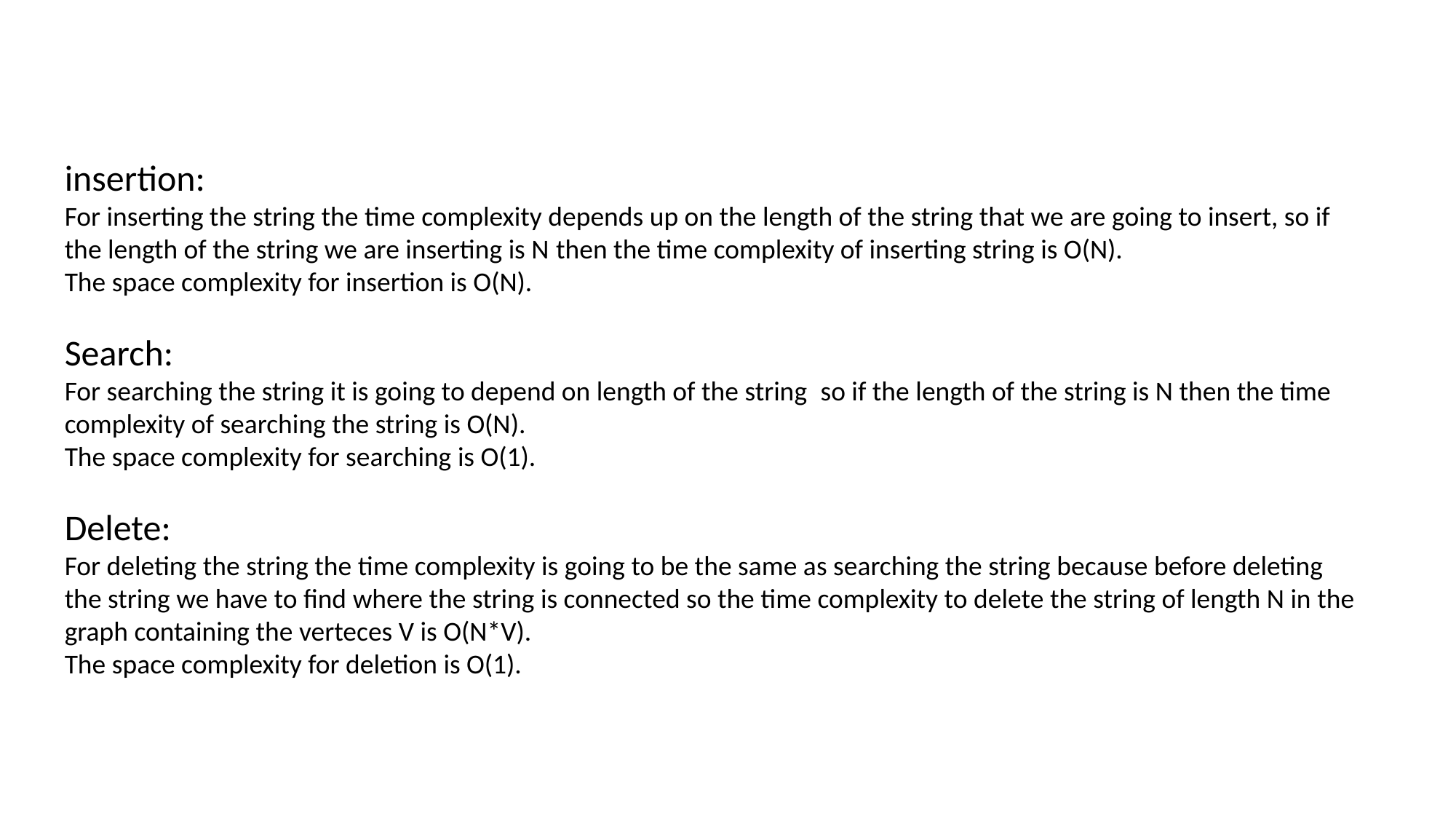

insertion:
For inserting the string the time complexity depends up on the length of the string that we are going to insert, so if the length of the string we are inserting is N then the time complexity of inserting string is O(N).
The space complexity for insertion is O(N).

Search:
For searching the string it is going to depend on length of the string  so if the length of the string is N then the time complexity of searching the string is O(N).
The space complexity for searching is O(1).

Delete:
For deleting the string the time complexity is going to be the same as searching the string because before deleting the string we have to find where the string is connected so the time complexity to delete the string of length N in the graph containing the verteces V is O(N*V).
The space complexity for deletion is O(1).